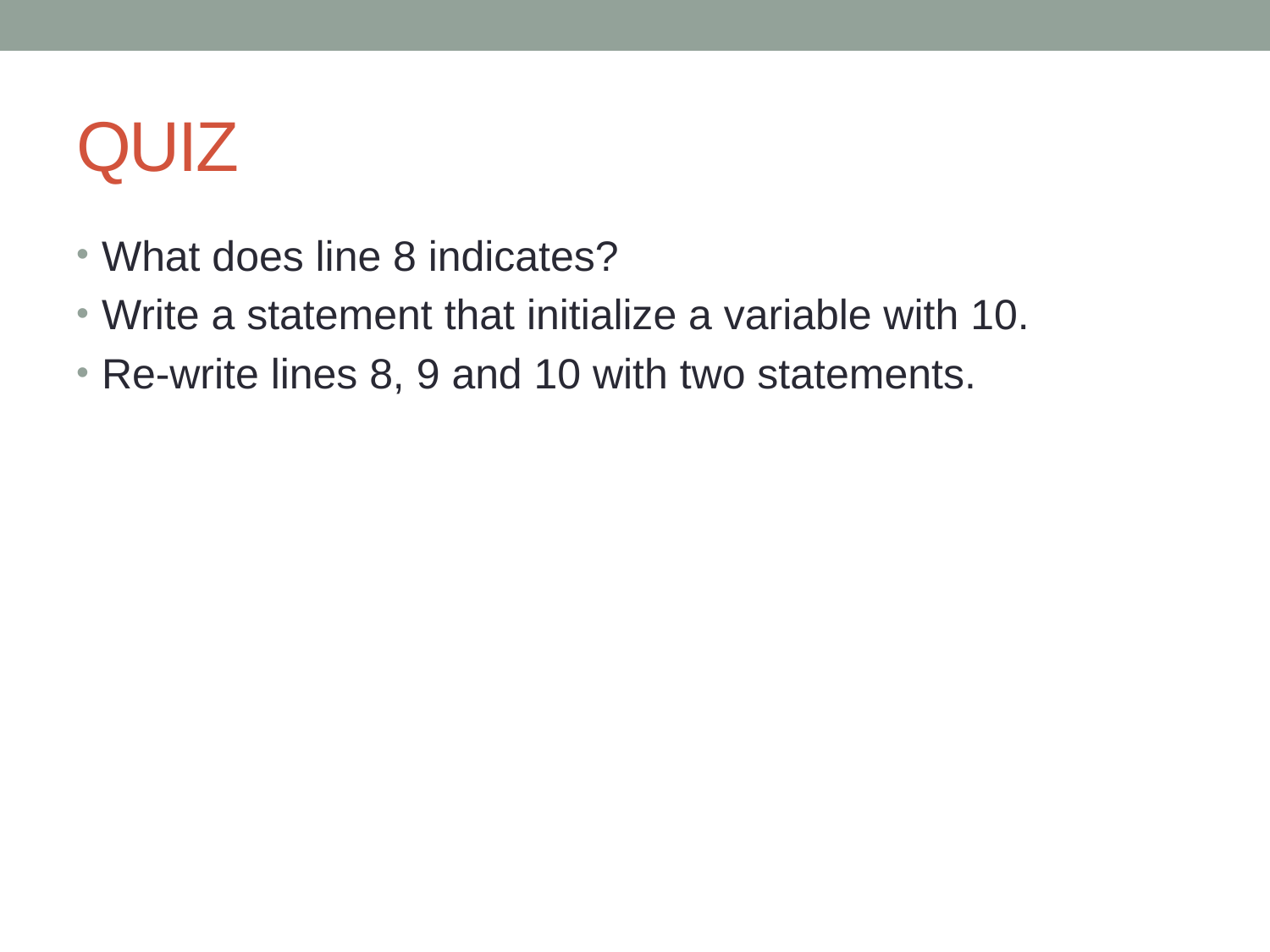

# QUIZ
What does line 8 indicates?
Write a statement that initialize a variable with 10.
Re-write lines 8, 9 and 10 with two statements.